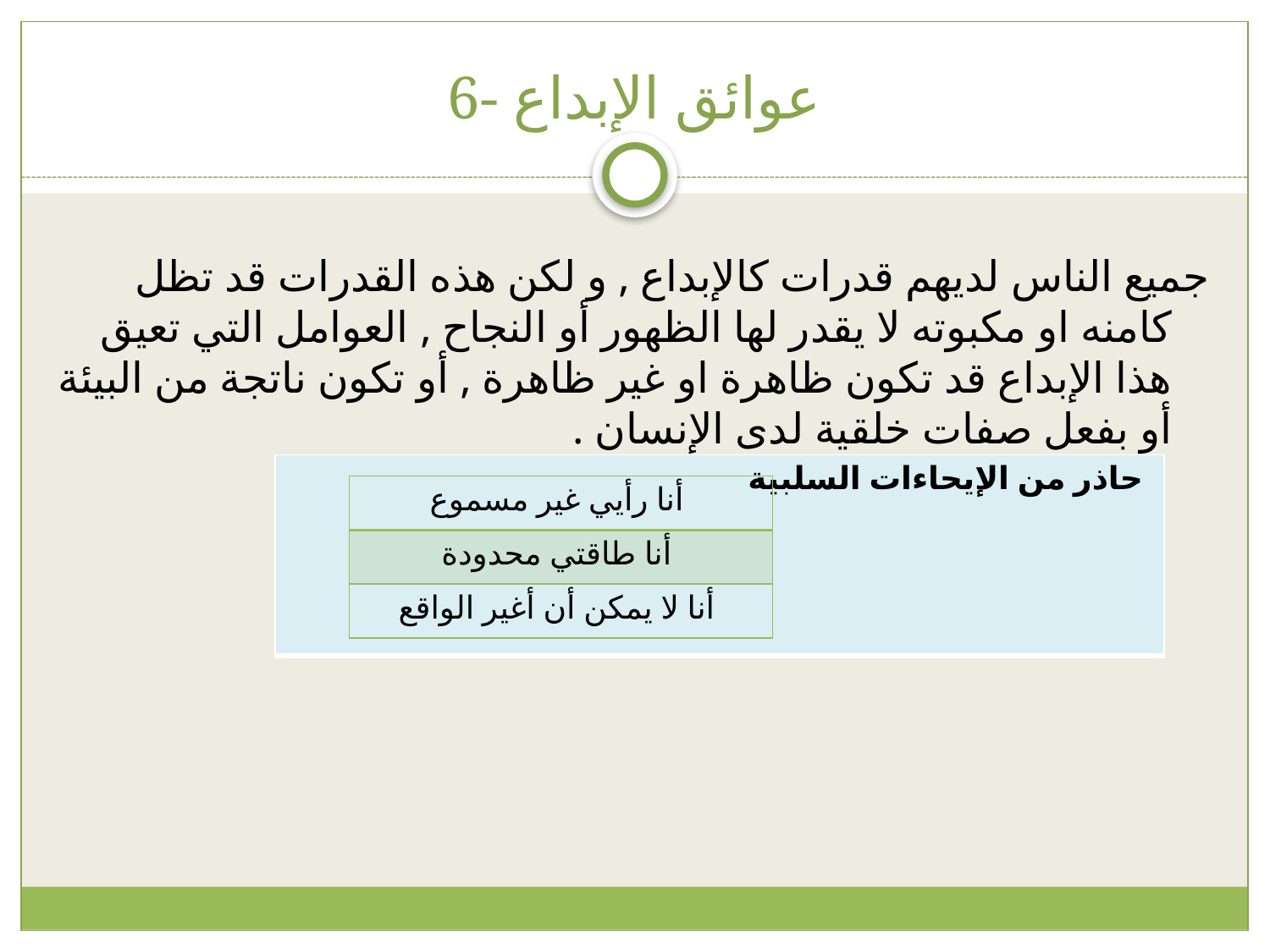

# 6- عوائق الإبداع
جميع الناس لديهم قدرات كالإبداع , و لكن هذه القدرات قد تظل كامنه او مكبوته لا يقدر لها الظهور أو النجاح , العوامل التي تعيق هذا الإبداع قد تكون ظاهرة او غير ظاهرة , أو تكون ناتجة من البيئة أو بفعل صفات خلقية لدى الإنسان .

| حاذر من الإيحاءات السلبية |
| --- |
| أنا رأيي غير مسموع |
| --- |
| أنا طاقتي محدودة |
| أنا لا يمكن أن أغير الواقع |